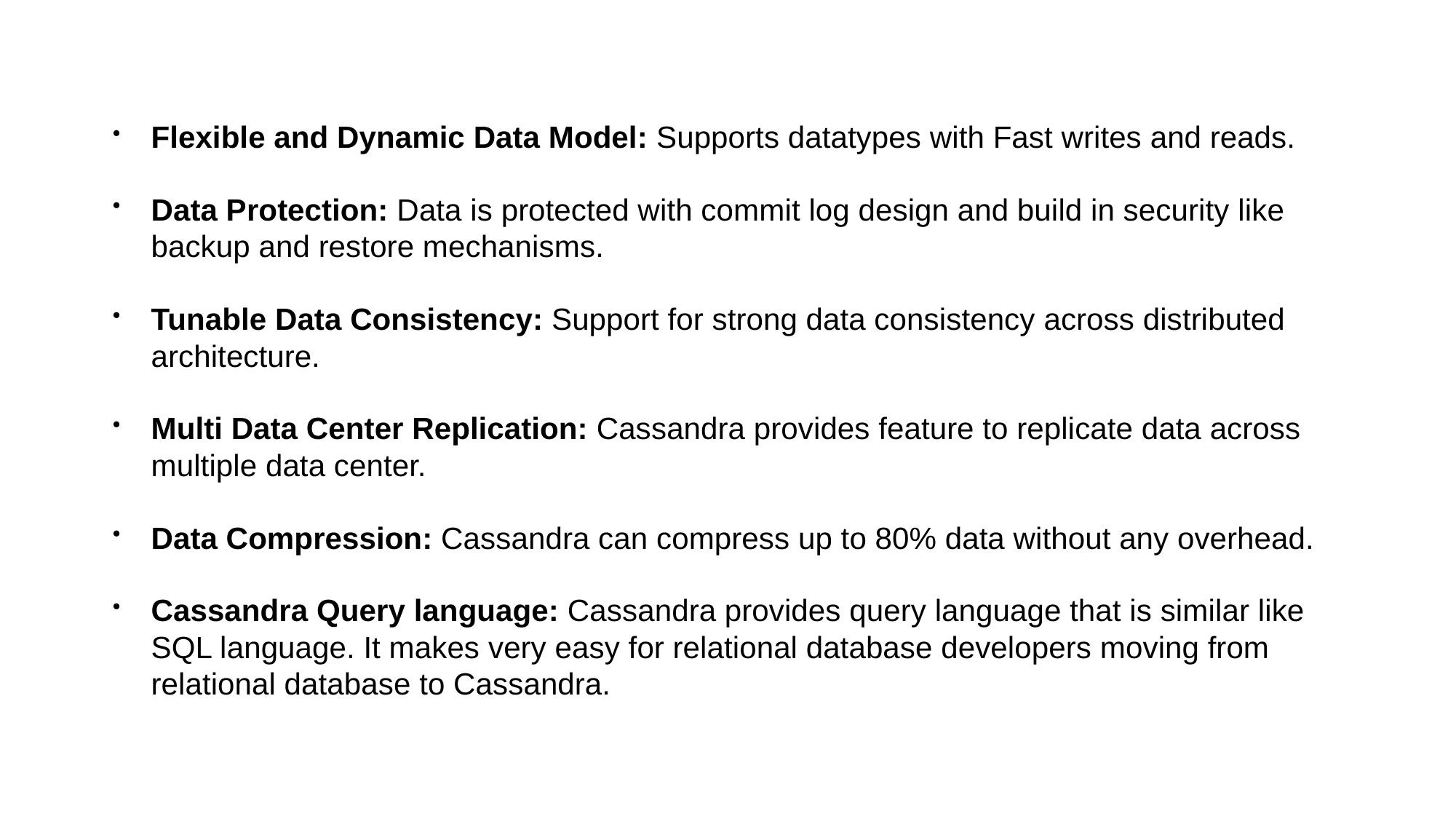

Flexible and Dynamic Data Model: Supports datatypes with Fast writes and reads.
Data Protection: Data is protected with commit log design and build in security like backup and restore mechanisms.
Tunable Data Consistency: Support for strong data consistency across distributed architecture.
Multi Data Center Replication: Cassandra provides feature to replicate data across multiple data center.
Data Compression: Cassandra can compress up to 80% data without any overhead.
Cassandra Query language: Cassandra provides query language that is similar like SQL language. It makes very easy for relational database developers moving from relational database to Cassandra.